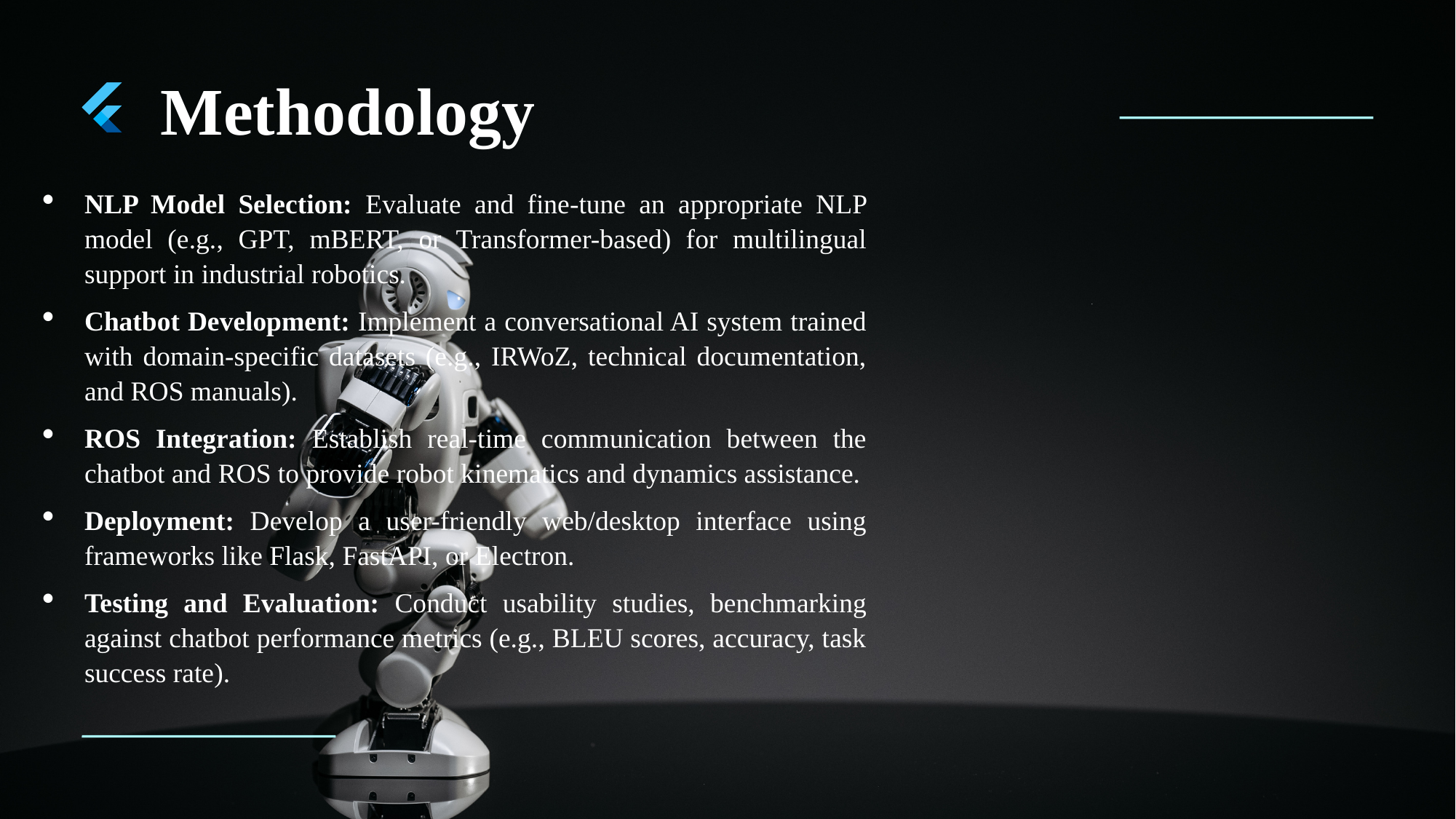

Methodology

NLP Model Selection: Evaluate and fine-tune an appropriate NLP model (e.g., GPT, mBERT, or Transformer-based) for multilingual support in industrial robotics.
Chatbot Development: Implement a conversational AI system trained with domain-specific datasets (e.g., IRWoZ, technical documentation, and ROS manuals).
ROS Integration: Establish real-time communication between the chatbot and ROS to provide robot kinematics and dynamics assistance.
Deployment: Develop a user-friendly web/desktop interface using frameworks like Flask, FastAPI, or Electron.
Testing and Evaluation: Conduct usability studies, benchmarking against chatbot performance metrics (e.g., BLEU scores, accuracy, task success rate).